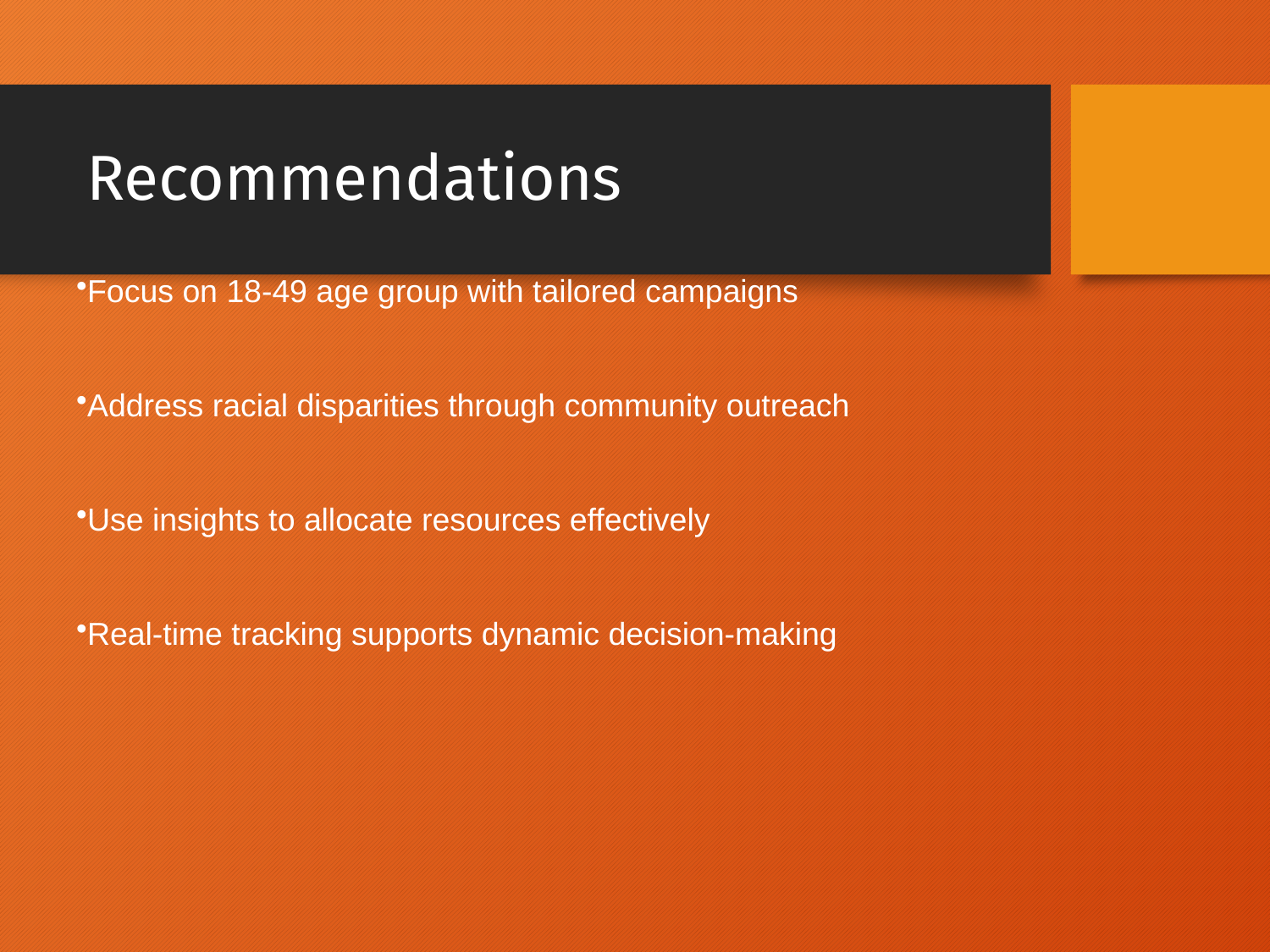

# Recommendations

Focus on 18-49 age group with tailored campaigns

Address racial disparities through community outreach

Use insights to allocate resources effectively

Real-time tracking supports dynamic decision-making